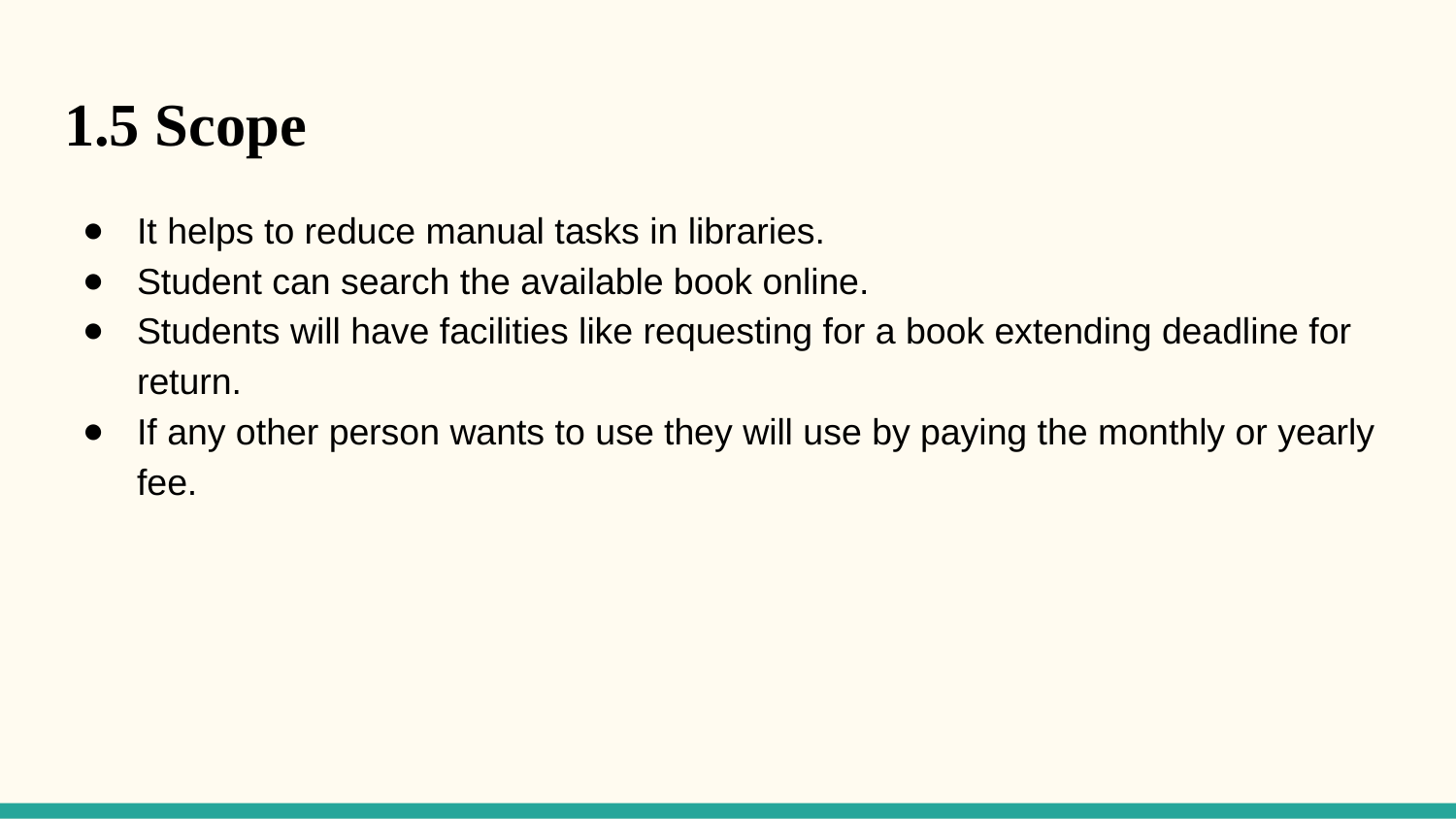

# 1.5 Scope
It helps to reduce manual tasks in libraries.
Student can search the available book online.
Students will have facilities like requesting for a book extending deadline for return.
If any other person wants to use they will use by paying the monthly or yearly fee.